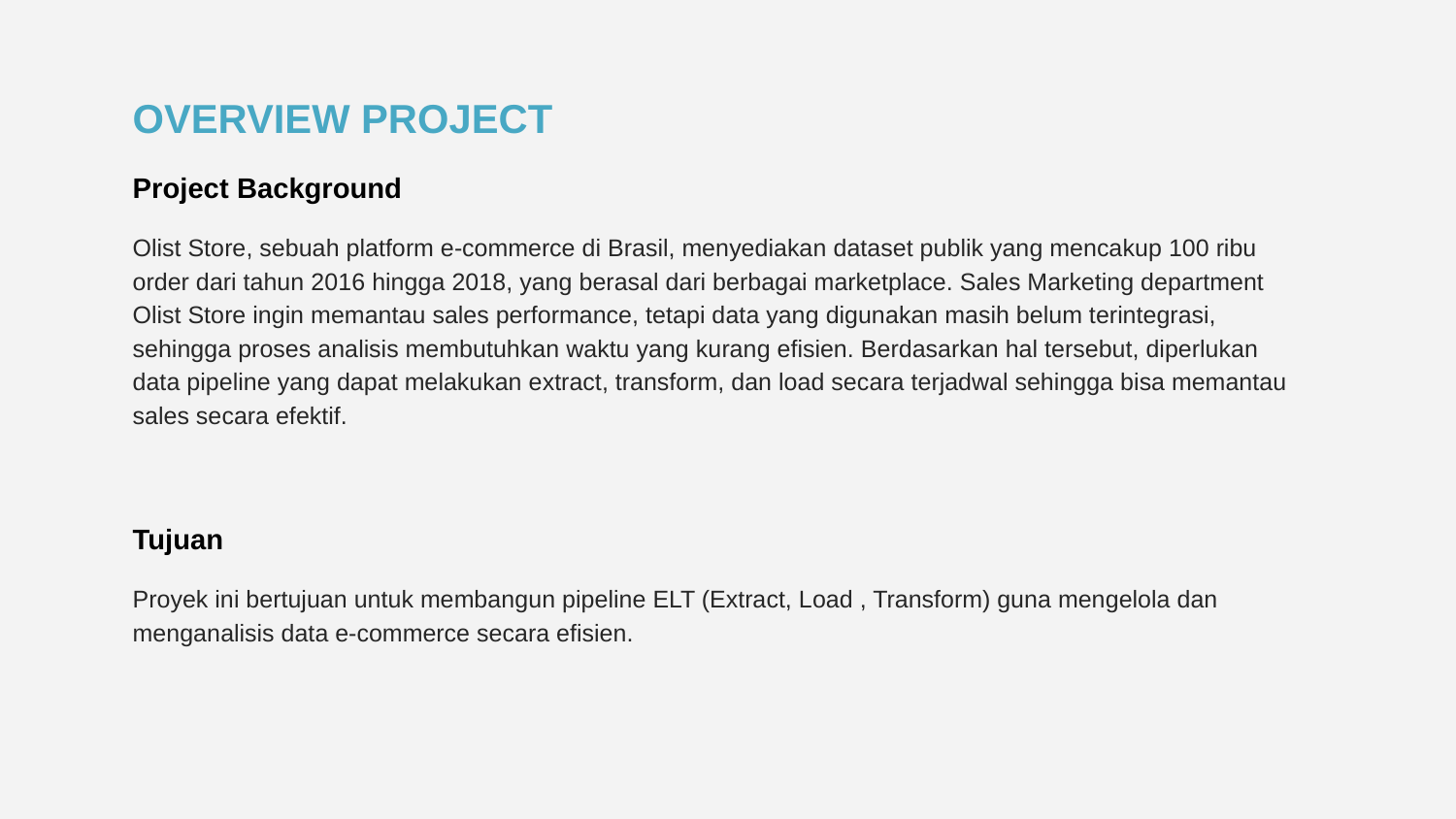

OVERVIEW PROJECT
Project Background
Olist Store, sebuah platform e-commerce di Brasil, menyediakan dataset publik yang mencakup 100 ribu order dari tahun 2016 hingga 2018, yang berasal dari berbagai marketplace. Sales Marketing department Olist Store ingin memantau sales performance, tetapi data yang digunakan masih belum terintegrasi, sehingga proses analisis membutuhkan waktu yang kurang efisien. Berdasarkan hal tersebut, diperlukan data pipeline yang dapat melakukan extract, transform, dan load secara terjadwal sehingga bisa memantau sales secara efektif.

Tujuan
Proyek ini bertujuan untuk membangun pipeline ELT (Extract, Load , Transform) guna mengelola dan menganalisis data e-commerce secara efisien.